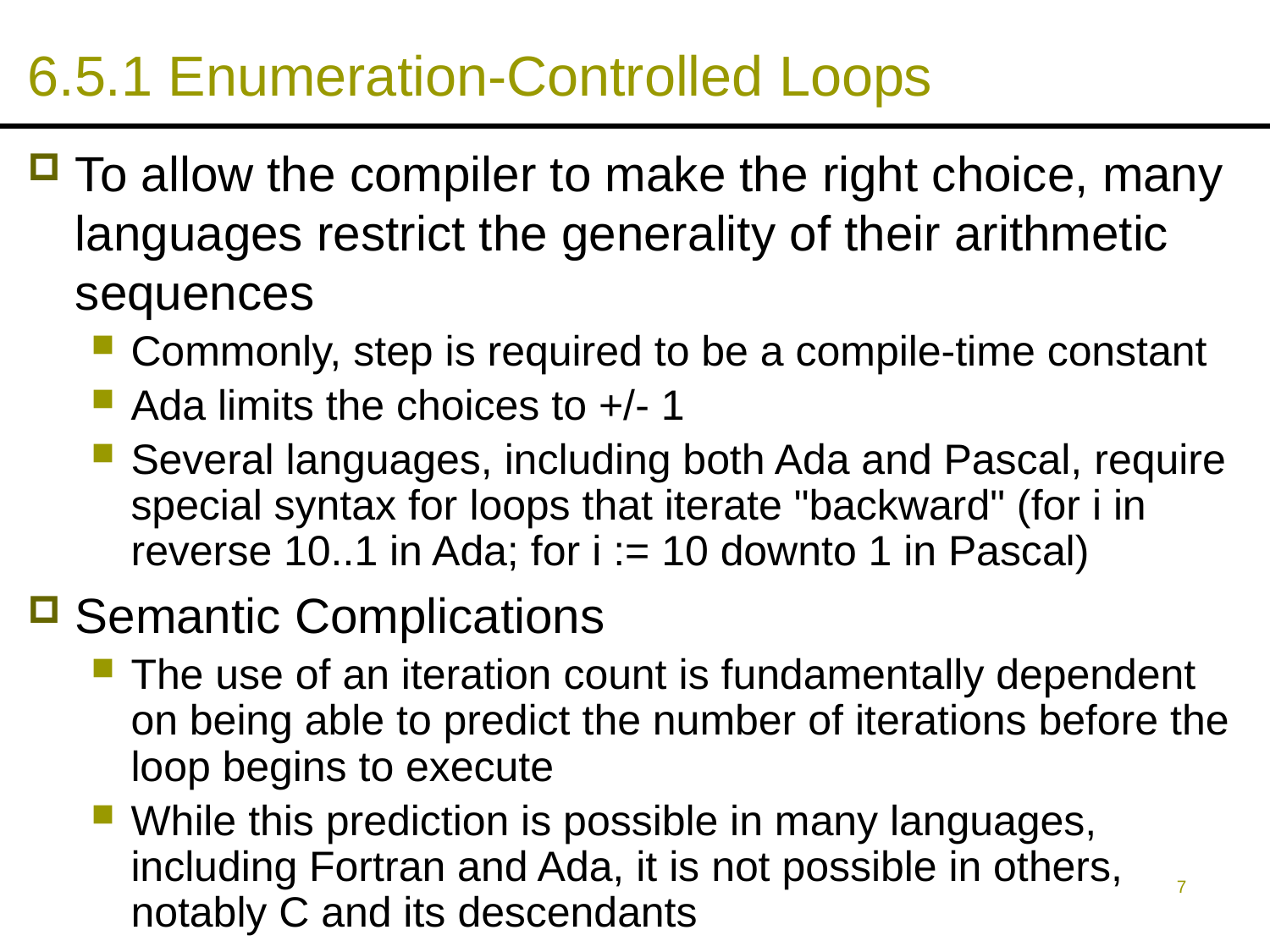

# 6.5.1 Enumeration-Controlled Loops
To allow the compiler to make the right choice, many languages restrict the generality of their arithmetic sequences
Commonly, step is required to be a compile-time constant
Ada limits the choices to +/- 1
Several languages, including both Ada and Pascal, require special syntax for loops that iterate "backward" (for i in reverse 10..1 in Ada; for i := 10 downto 1 in Pascal)
Semantic Complications
The use of an iteration count is fundamentally dependent on being able to predict the number of iterations before the loop begins to execute
While this prediction is possible in many languages, including Fortran and Ada, it is not possible in others, notably C and its descendants
7